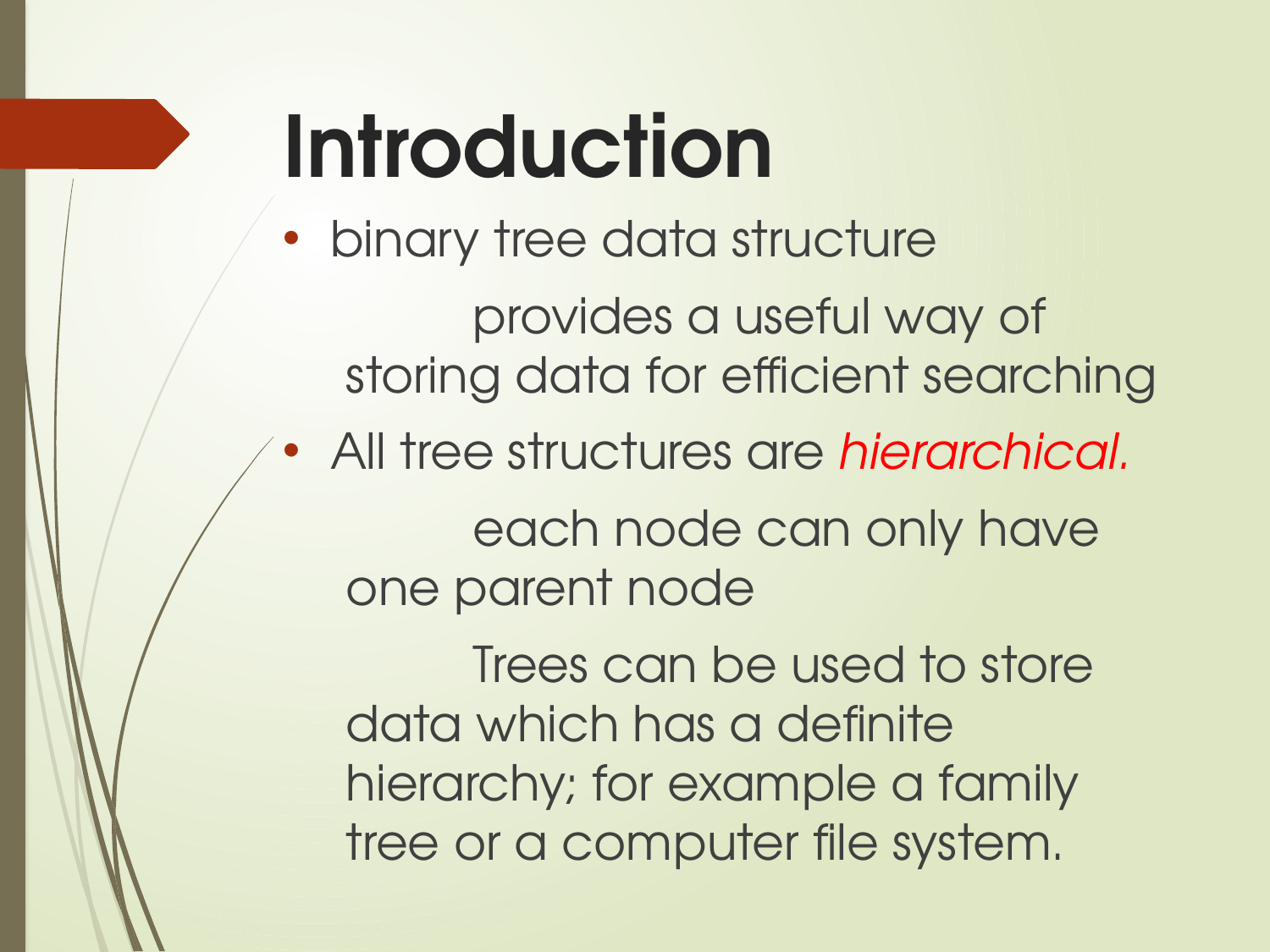

# Introduction
binary tree data structure
	provides a useful way of storing data for efficient searching
All tree structures are hierarchical.
	each node can only have one parent node
	Trees can be used to store data which has a definite hierarchy; for example a family tree or a computer file system.